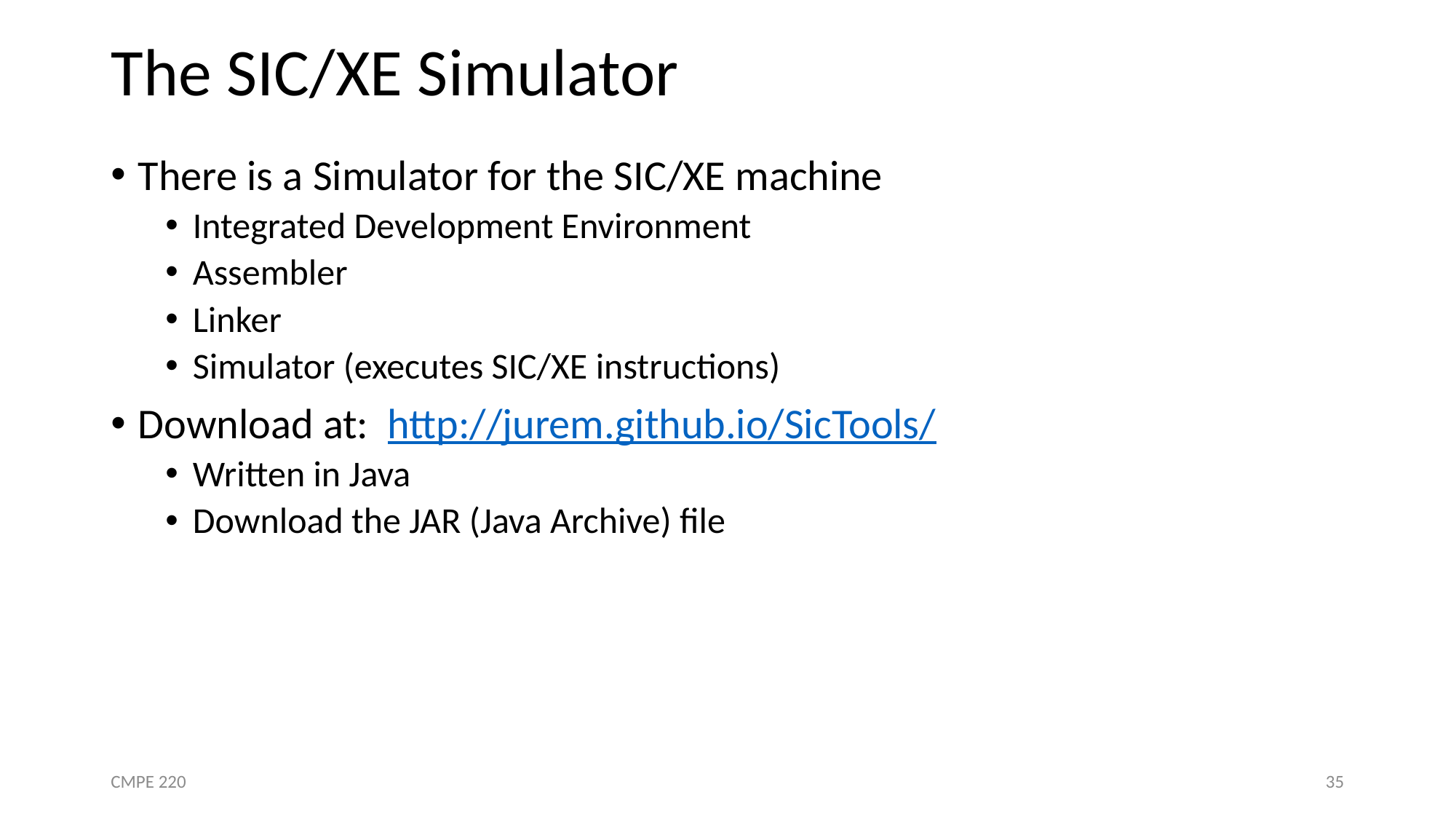

# The SIC/XE Simulator
There is a Simulator for the SIC/XE machine
Integrated Development Environment
Assembler
Linker
Simulator (executes SIC/XE instructions)
Download at:  http://jurem.github.io/SicTools/
Written in Java
Download the JAR (Java Archive) file

CMPE 220
35